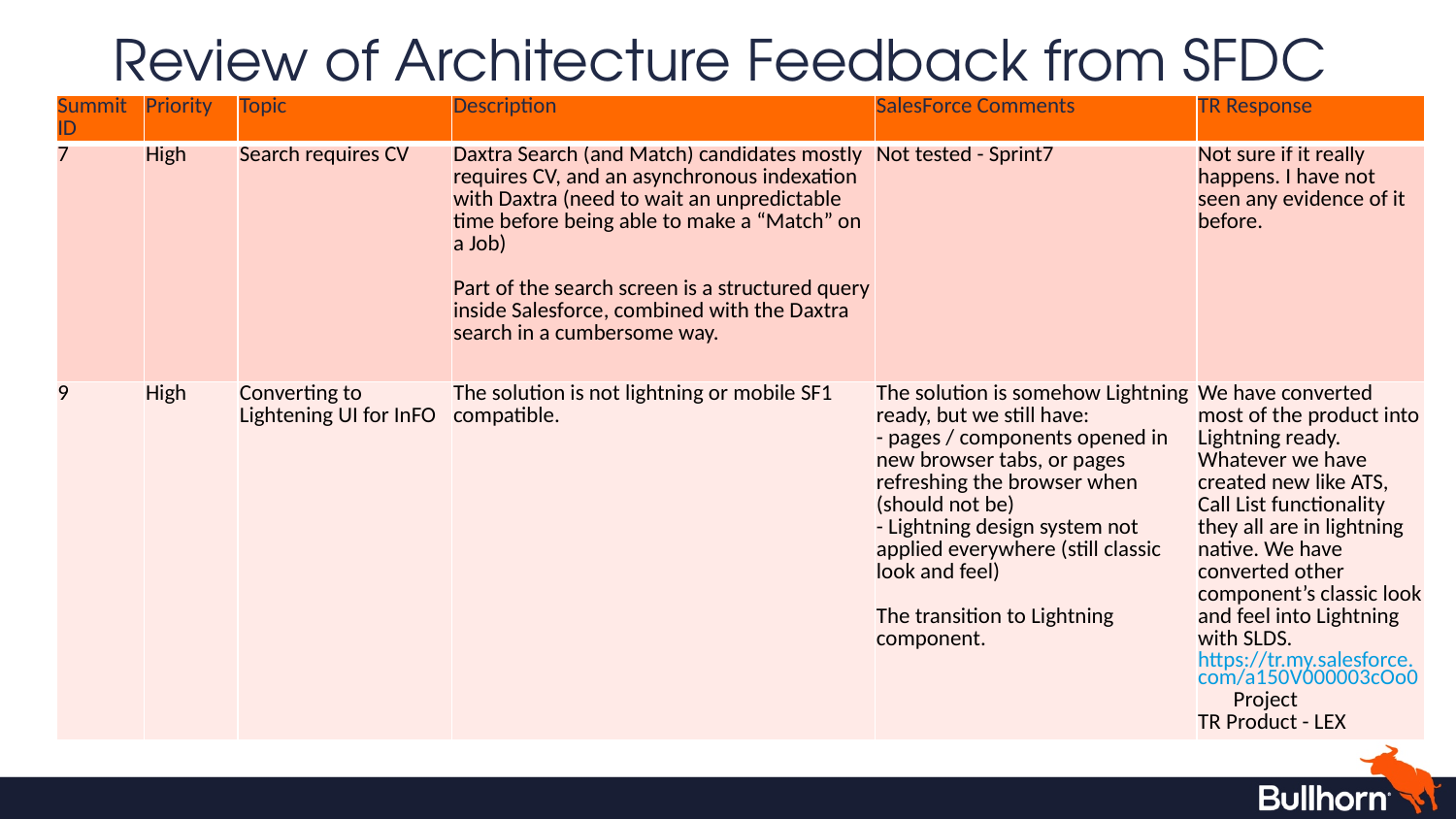

# Review of Architecture Feedback from SFDC
| Summit ID | Priority | Topic | Description | SalesForce Comments | TR Response |
| --- | --- | --- | --- | --- | --- |
| 7 | High | Search requires CV | Daxtra Search (and Match) candidates mostly requires CV, and an asynchronous indexation with Daxtra (need to wait an unpredictable time before being able to make a “Match” on a Job) Part of the search screen is a structured query inside Salesforce, combined with the Daxtra search in a cumbersome way. | Not tested - Sprint7 | Not sure if it really happens. I have not seen any evidence of it before. |
| 9 | High | Converting to Lightening UI for InFO | The solution is not lightning or mobile SF1 compatible. | The solution is somehow Lightning ready, but we still have: - pages / components opened in new browser tabs, or pages refreshing the browser when (should not be) - Lightning design system not applied everywhere (still classic look and feel) The transition to Lightning component. | We have converted most of the product into Lightning ready. Whatever we have created new like ATS, Call List functionality they all are in lightning native. We have converted other component’s classic look and feel into Lightning with SLDS. https://tr.my.salesforce.com/a150V000003cOo0 Project TR Product - LEX |